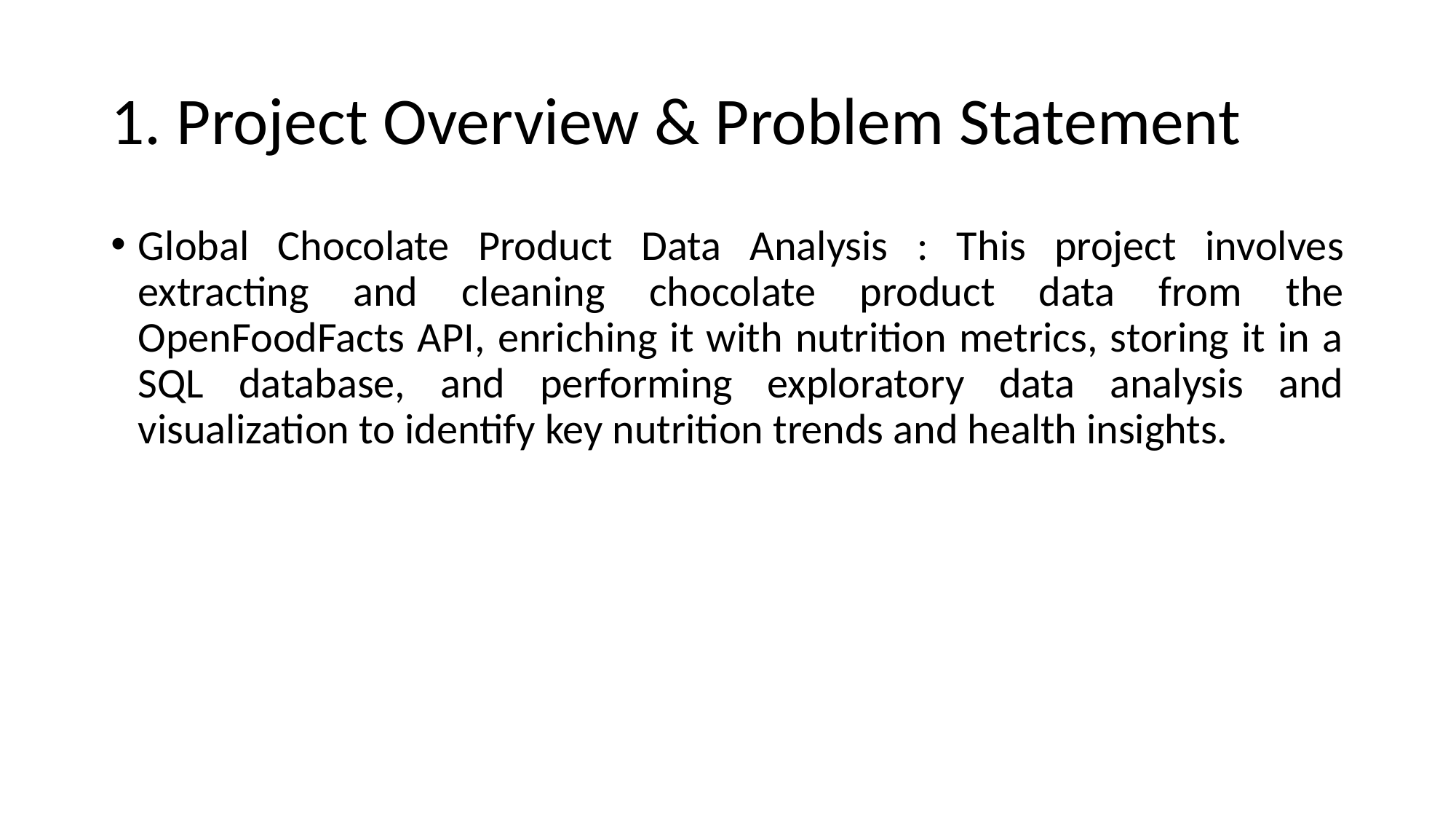

# 1. Project Overview & Problem Statement
Global Chocolate Product Data Analysis : This project involves extracting and cleaning chocolate product data from the OpenFoodFacts API, enriching it with nutrition metrics, storing it in a SQL database, and performing exploratory data analysis and visualization to identify key nutrition trends and health insights.